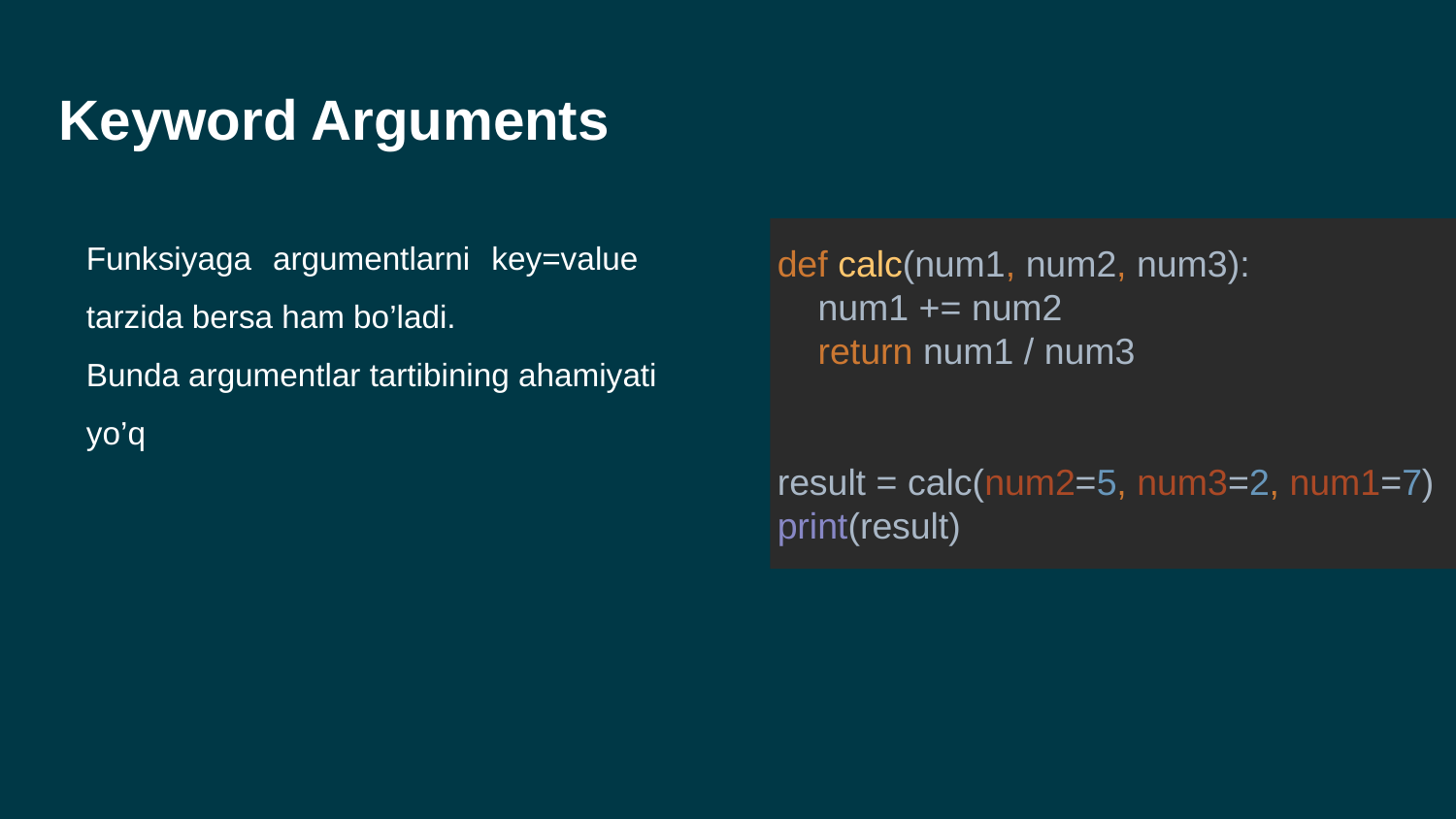

Keyword Arguments
Funksiyaga argumentlarni key=value  tarzida bersa ham bo’ladi.
Bunda argumentlar tartibining ahamiyati yo’q
def calc(num1, num2, num3):
    num1 += num2
    return num1 / num3
result = calc(num2=5, num3=2, num1=7)
print(result)